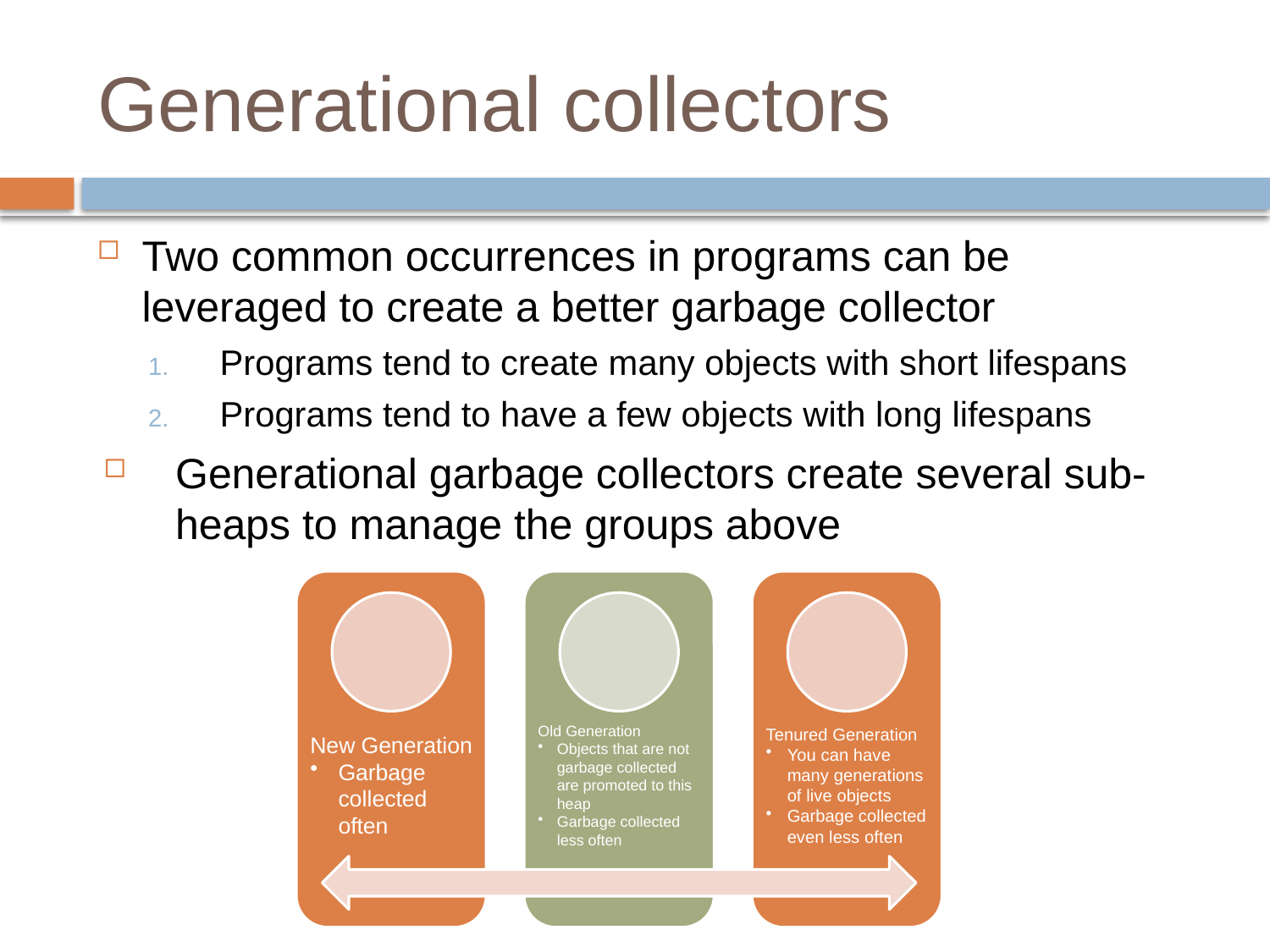

# Generational collectors
Two common occurrences in programs can be leveraged to create a better garbage collector
Programs tend to create many objects with short lifespans
Programs tend to have a few objects with long lifespans
Generational garbage collectors create several sub-heaps to manage the groups above
New Generation
Garbage collected often
Old Generation
Objects that are not garbage collected are promoted to this heap
Tenured Generation
You can have many generations of live objects
Garbage collected less often
Garbage collected even less often